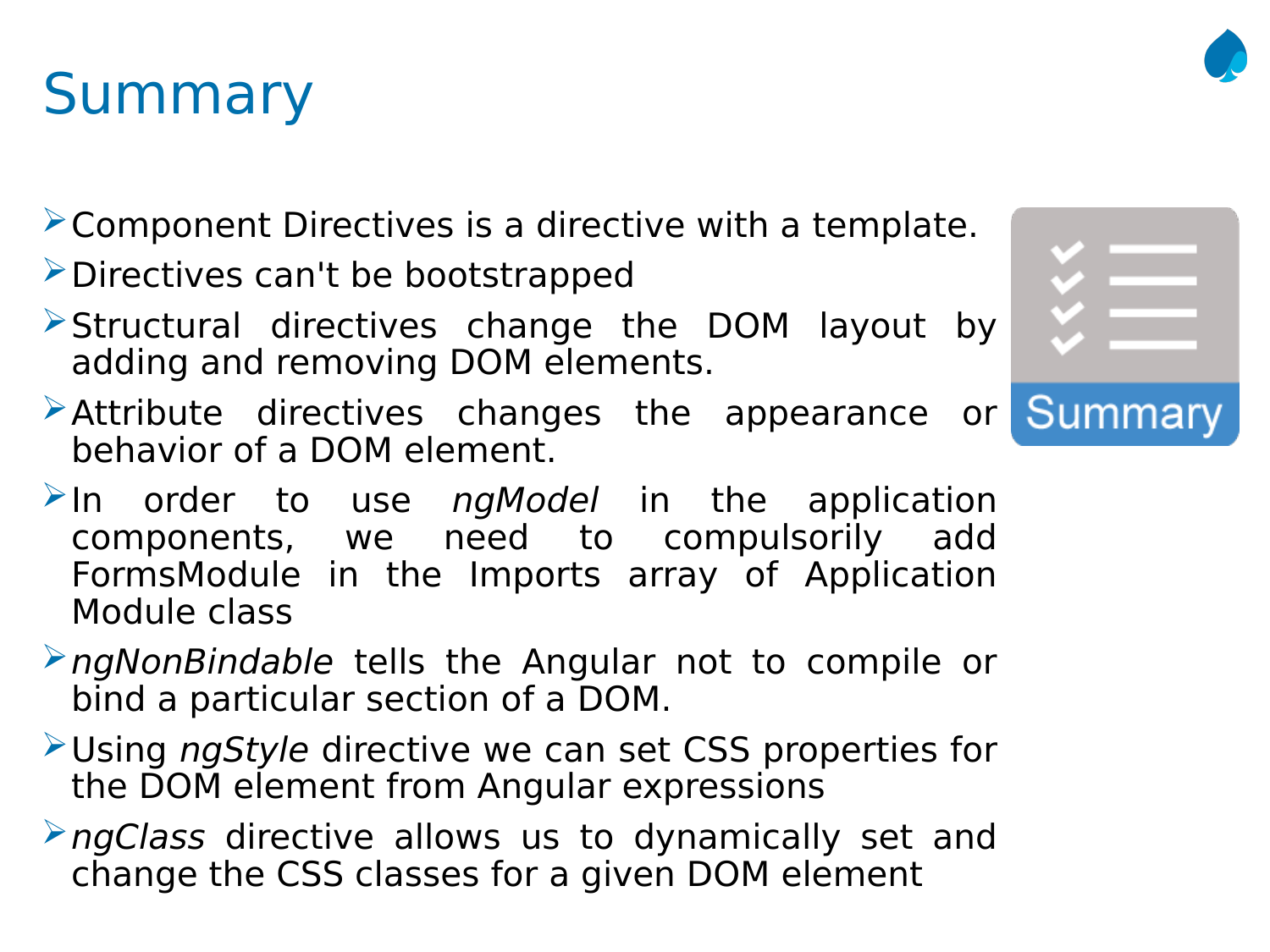

# Summary
Component Directives is a directive with a template.
Directives can't be bootstrapped
Structural directives change the DOM layout by adding and removing DOM elements.
Attribute directives changes the appearance or behavior of a DOM element.
In order to use ngModel in the application components, we need to compulsorily add FormsModule in the Imports array of Application Module class
ngNonBindable tells the Angular not to compile or bind a particular section of a DOM.
Using ngStyle directive we can set CSS properties for the DOM element from Angular expressions
ngClass directive allows us to dynamically set and change the CSS classes for a given DOM element